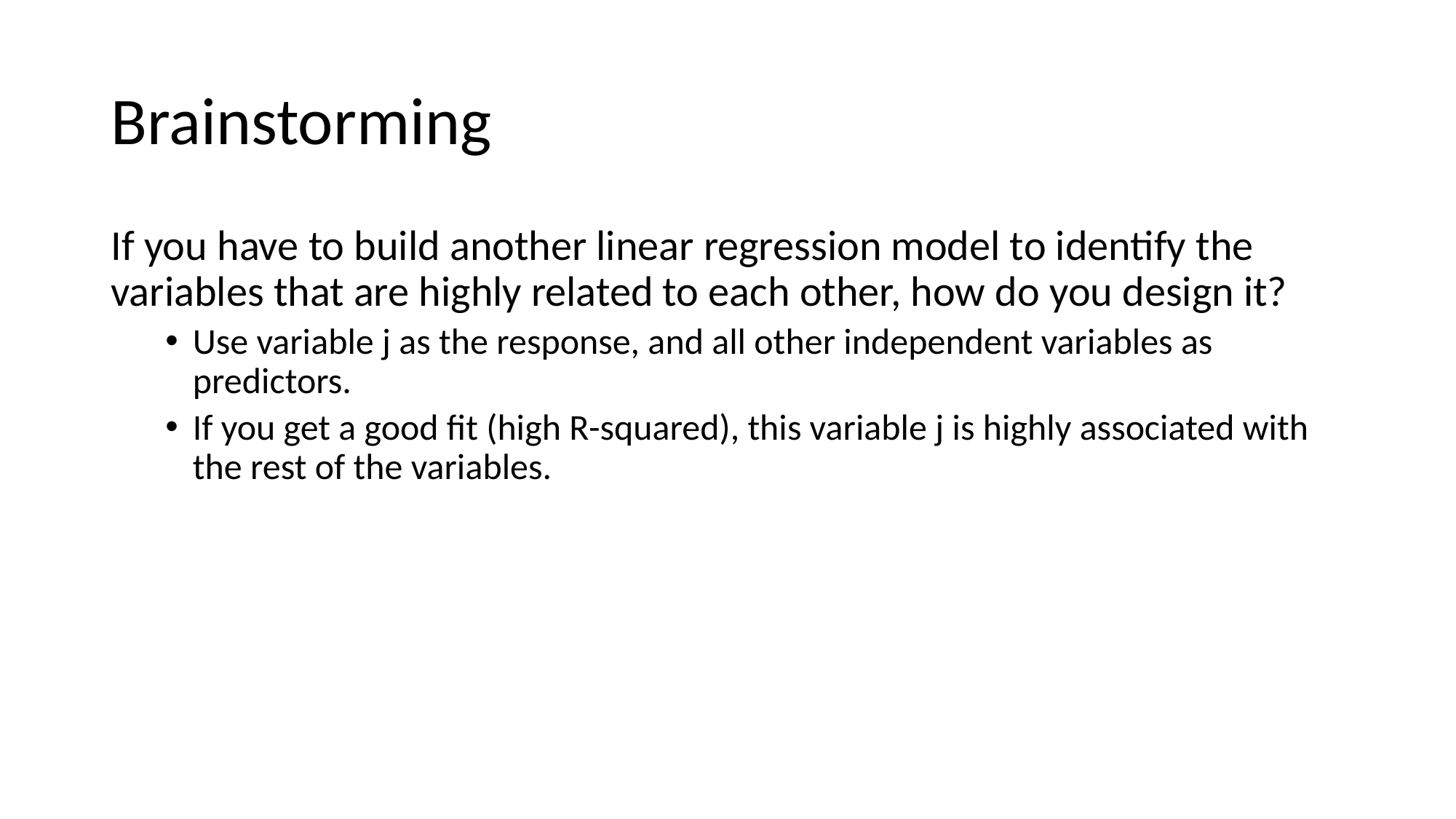

# Brainstorming
If you have to build another linear regression model to identify the variables that are highly related to each other, how do you design it?
Use variable j as the response, and all other independent variables as predictors.
If you get a good fit (high R-squared), this variable j is highly associated with the rest of the variables.